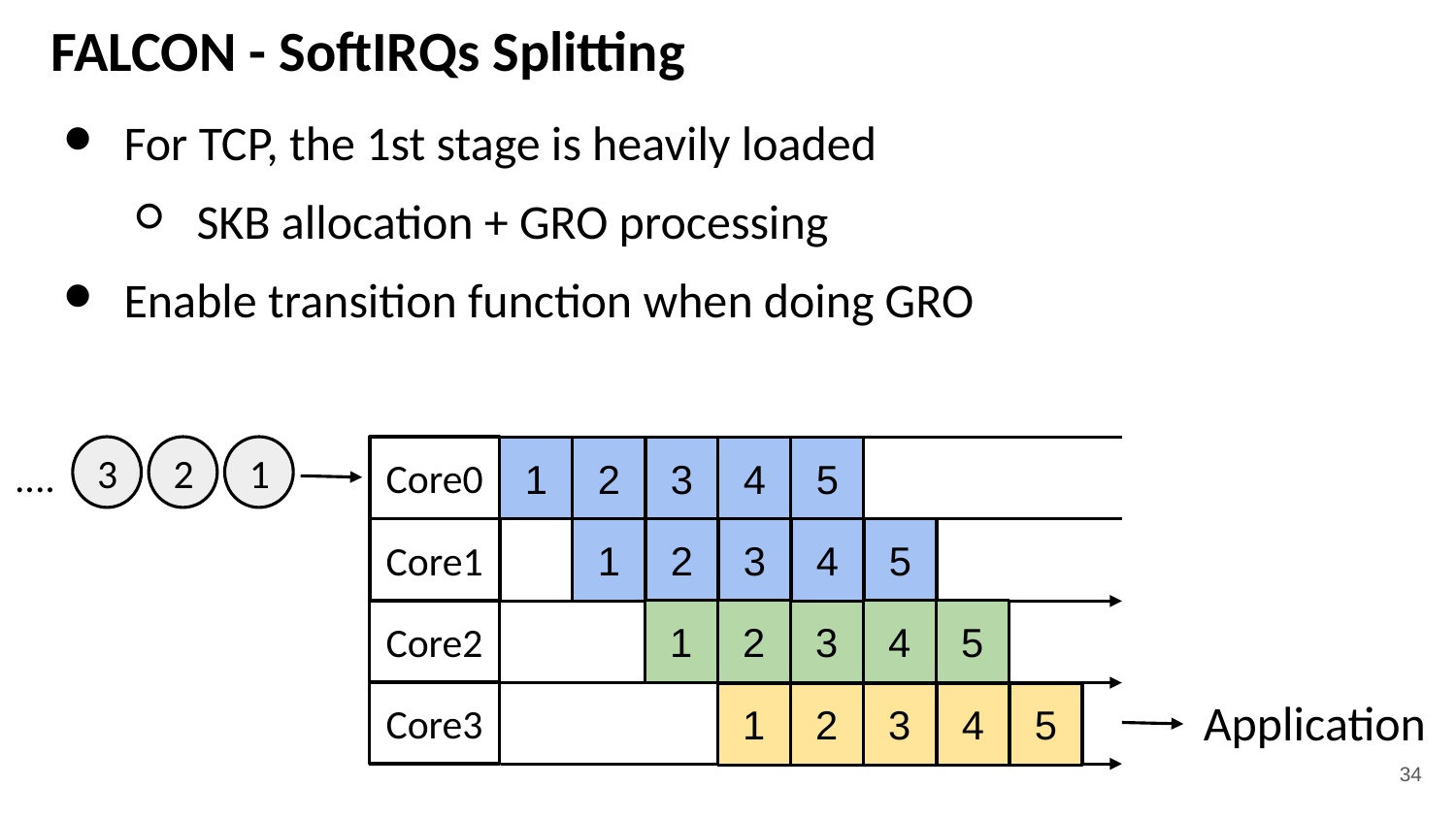

# FALCON - SoftIRQs Splitting
For TCP, the 1st stage is heavily loaded
SKB allocation + GRO processing
Enable transition function when doing GRO
3
2
1
Core0
4
5
3
1
2
....
Core1
5
4
2
3
1
4
5
1
2
3
Core2
Application
Core3
1
2
3
4
5
34